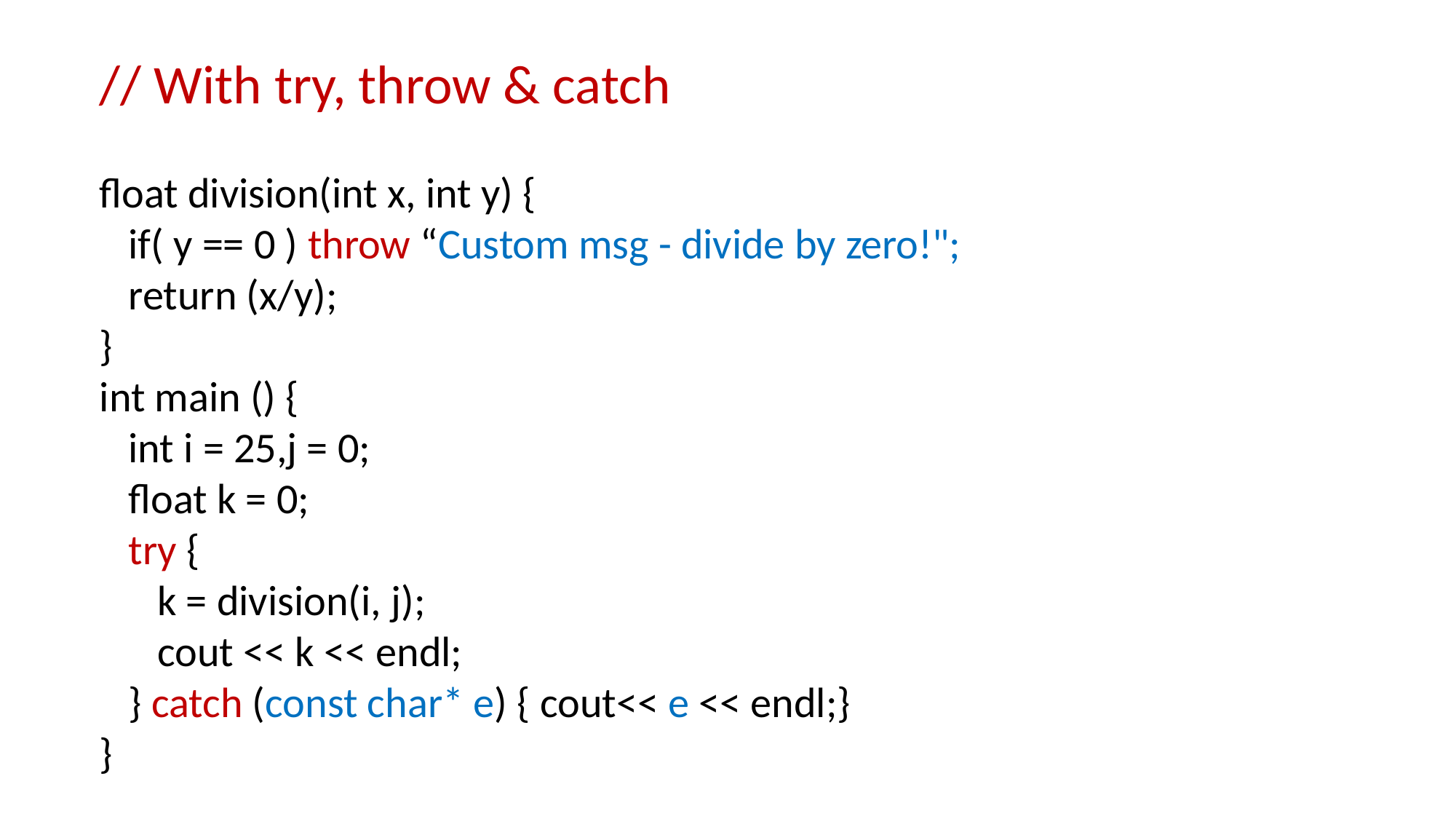

// With try, throw & catch

float division(int x, int y) {
   if( y == 0 ) throw “Custom msg - divide by zero!";
   return (x/y);
}
int main () {
   int i = 25,j = 0;
   float k = 0;
   try {
      k = division(i, j);
      cout << k << endl;
   } catch (const char* e) { cout<< e << endl;}
}